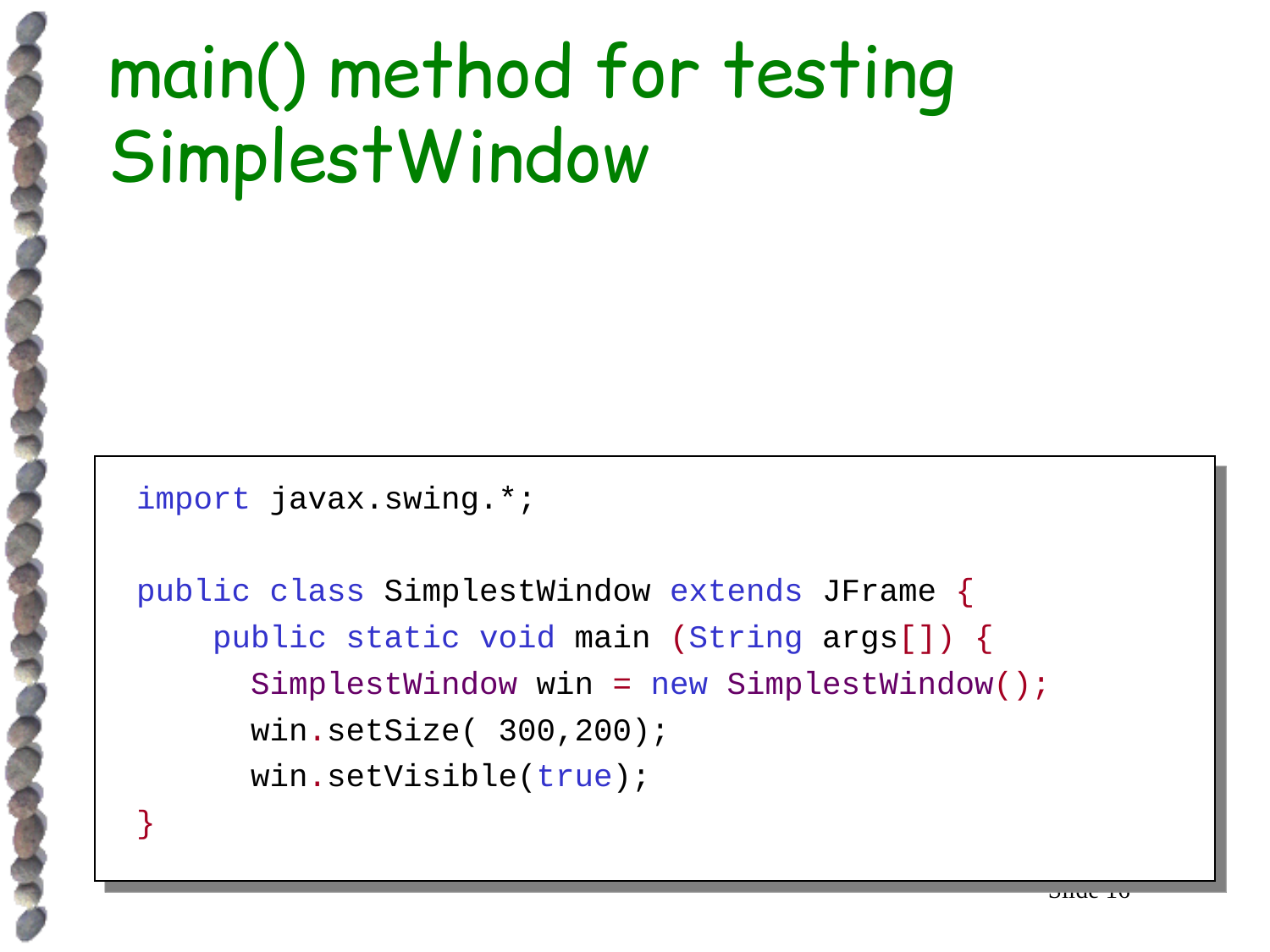

main() method for testing SimplestWindow

import javax.swing.*;

public class SimplestWindow extends JFrame {
    public static void main (String args[]) {
      SimplestWindow win = new SimplestWindow();
      win.setSize( 300,200);
      win.setVisible(true);
}
Slide 16